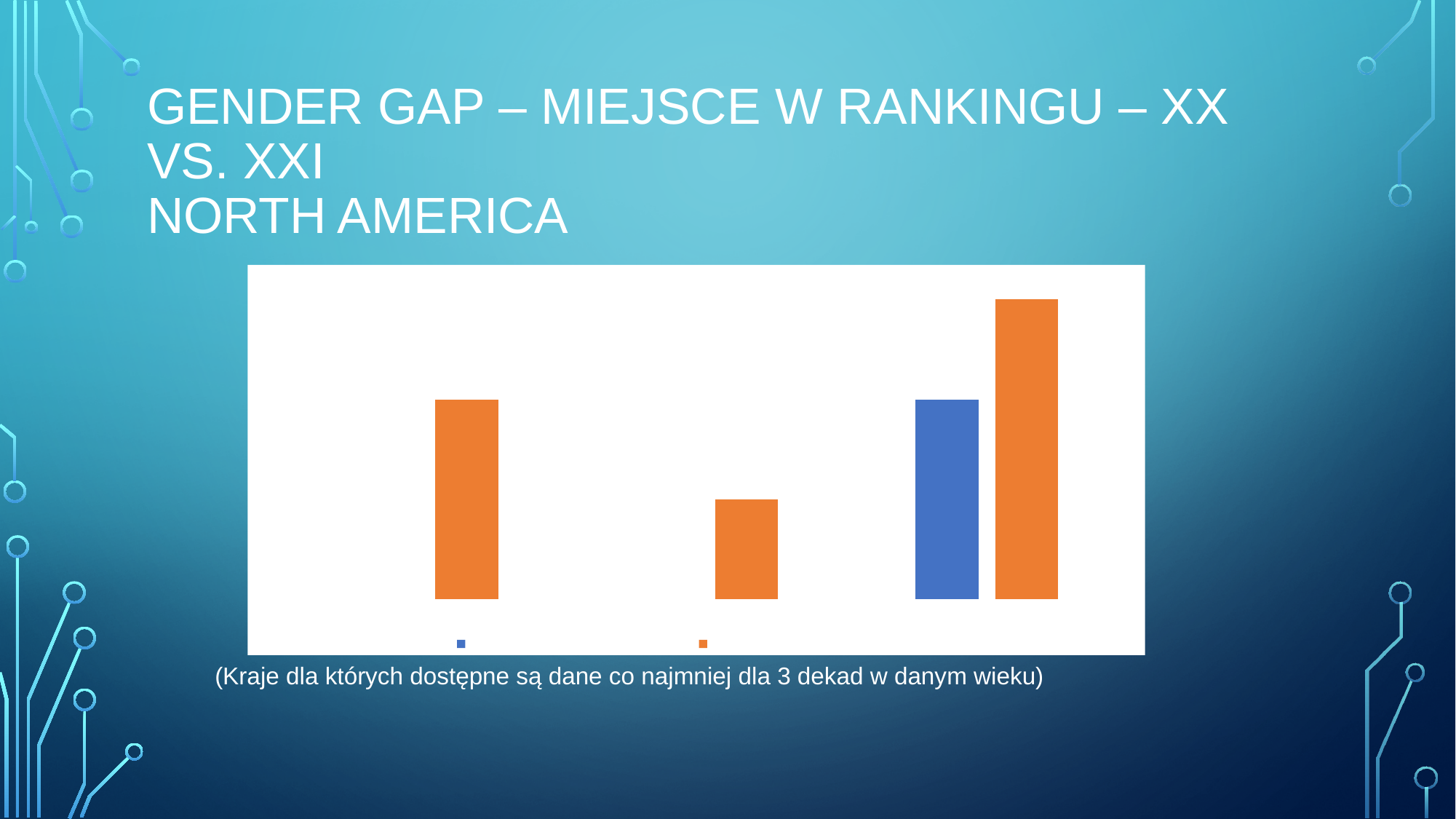

# Gender gap – miejsce w rankingu – XX vs. XXI North America

### Chart

| Category | Średnie miejsce w rankingu w XX wieku | Średnie miejsce w rankingu w XXI wieku |
|---|---|---|
| Bermuda | 1.0 | 2.0 |
| Canada | 1.0 | 1.5 |
| United States | 2.0 | 2.5 |
(Kraje dla których dostępne są dane co najmniej dla 3 dekad w danym wieku)